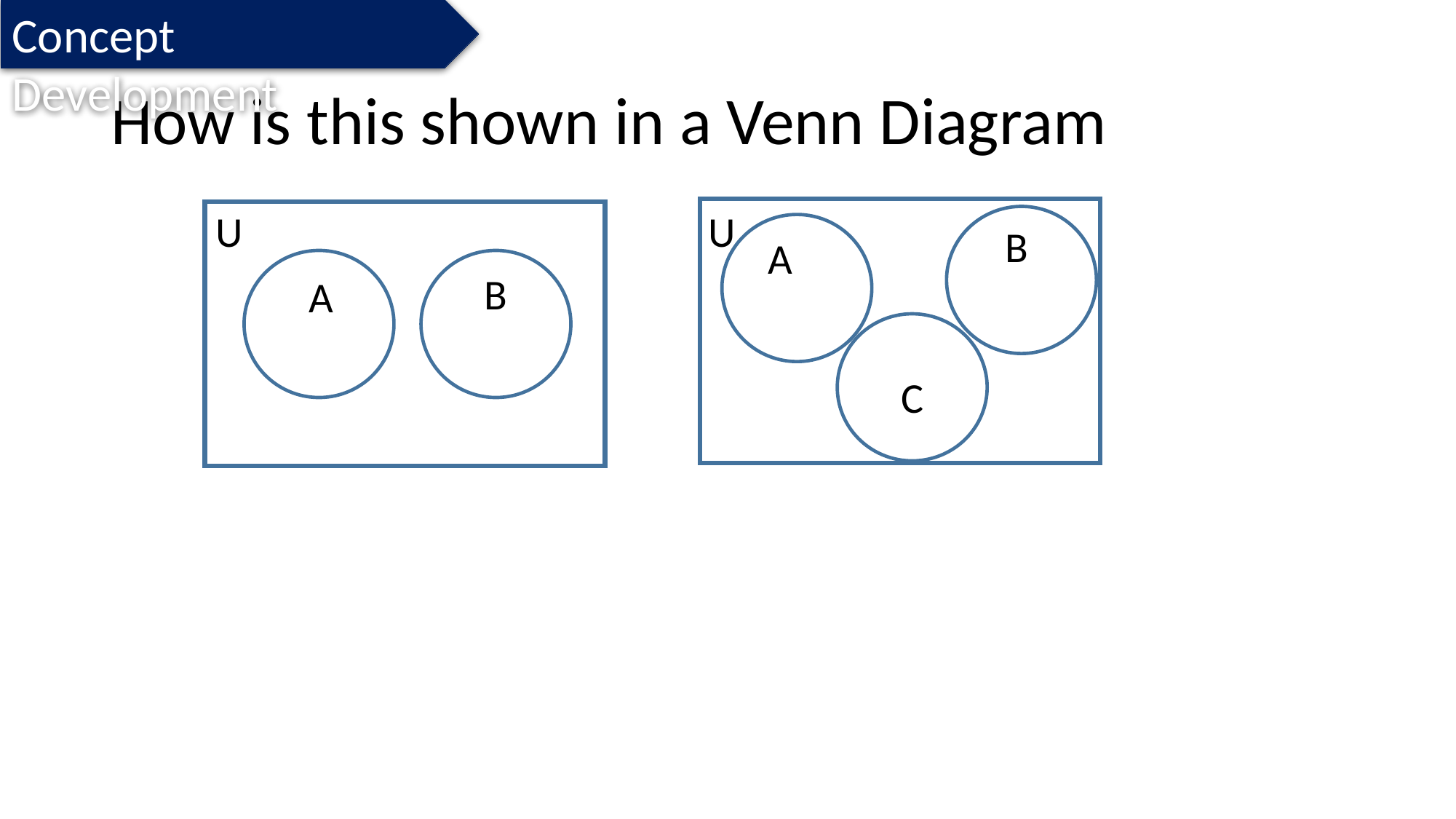

Concept Development
# How is this shown in a Venn Diagram
U
U

B
A

B
A

C